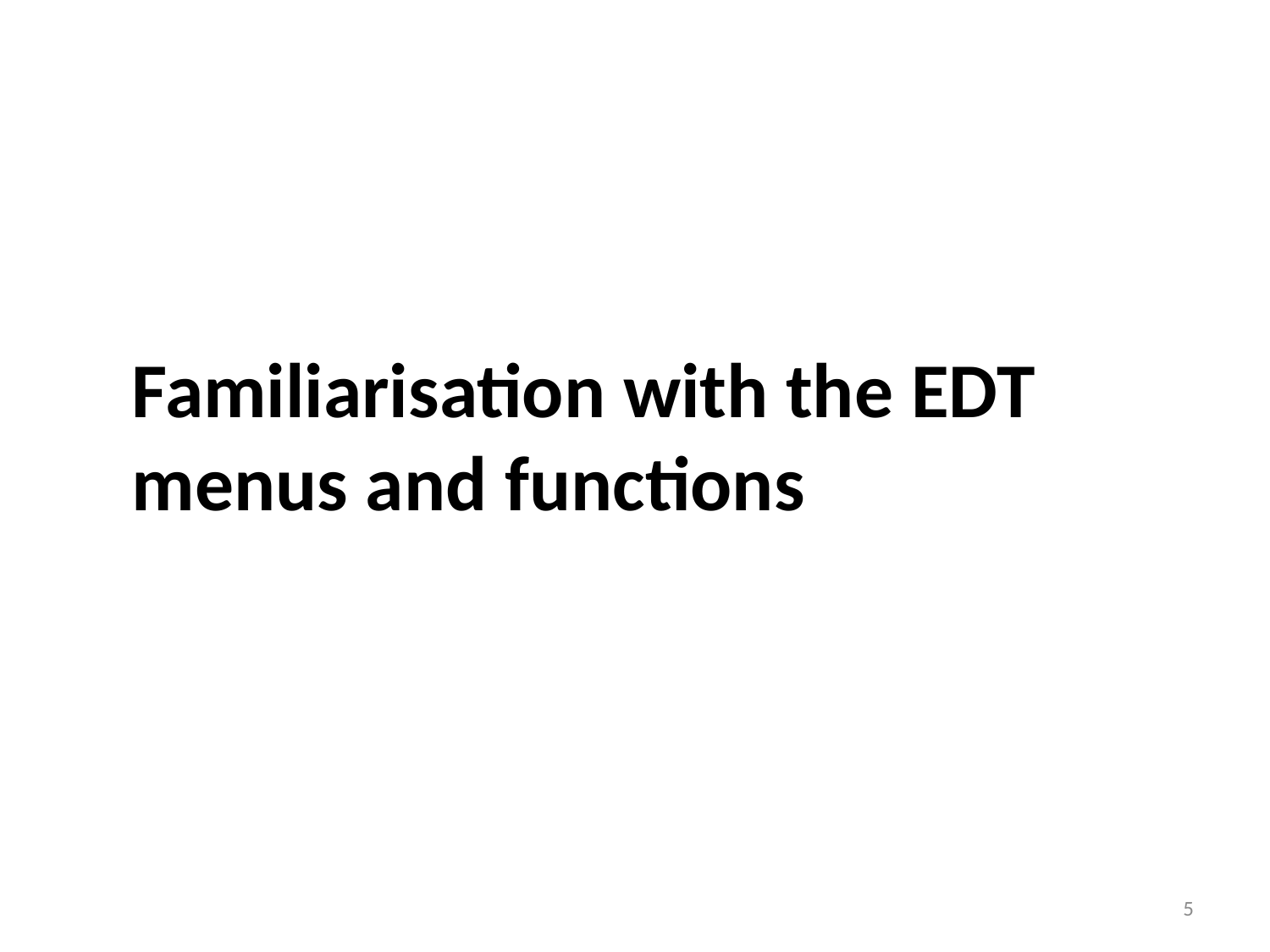

Familiarisation with the EDT menus and functions

5